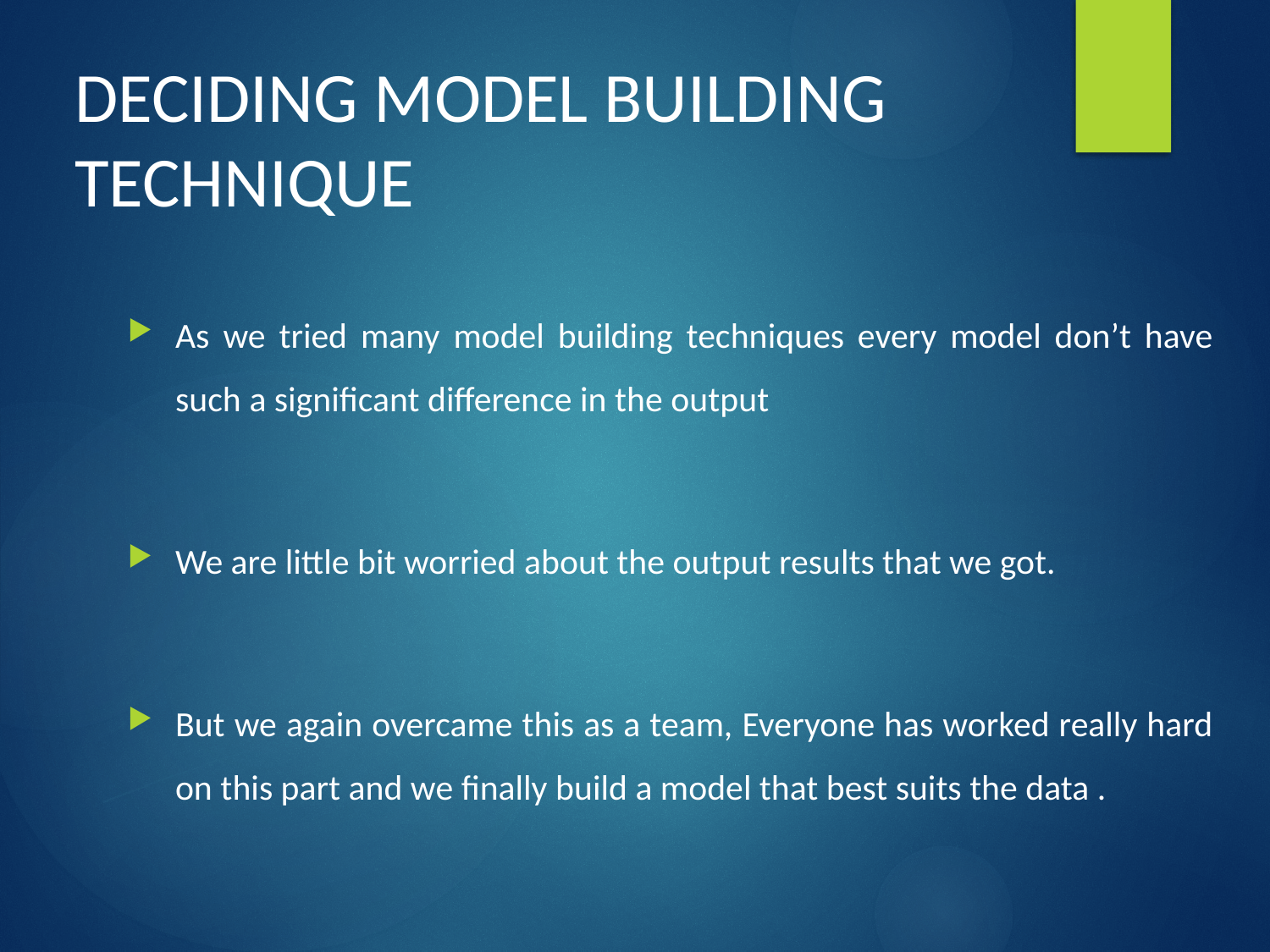

# DECIDING MODEL BUILDING TECHNIQUE
As we tried many model building techniques every model don’t have such a significant difference in the output

We are little bit worried about the output results that we got.

But we again overcame this as a team, Everyone has worked really hard on this part and we finally build a model that best suits the data .